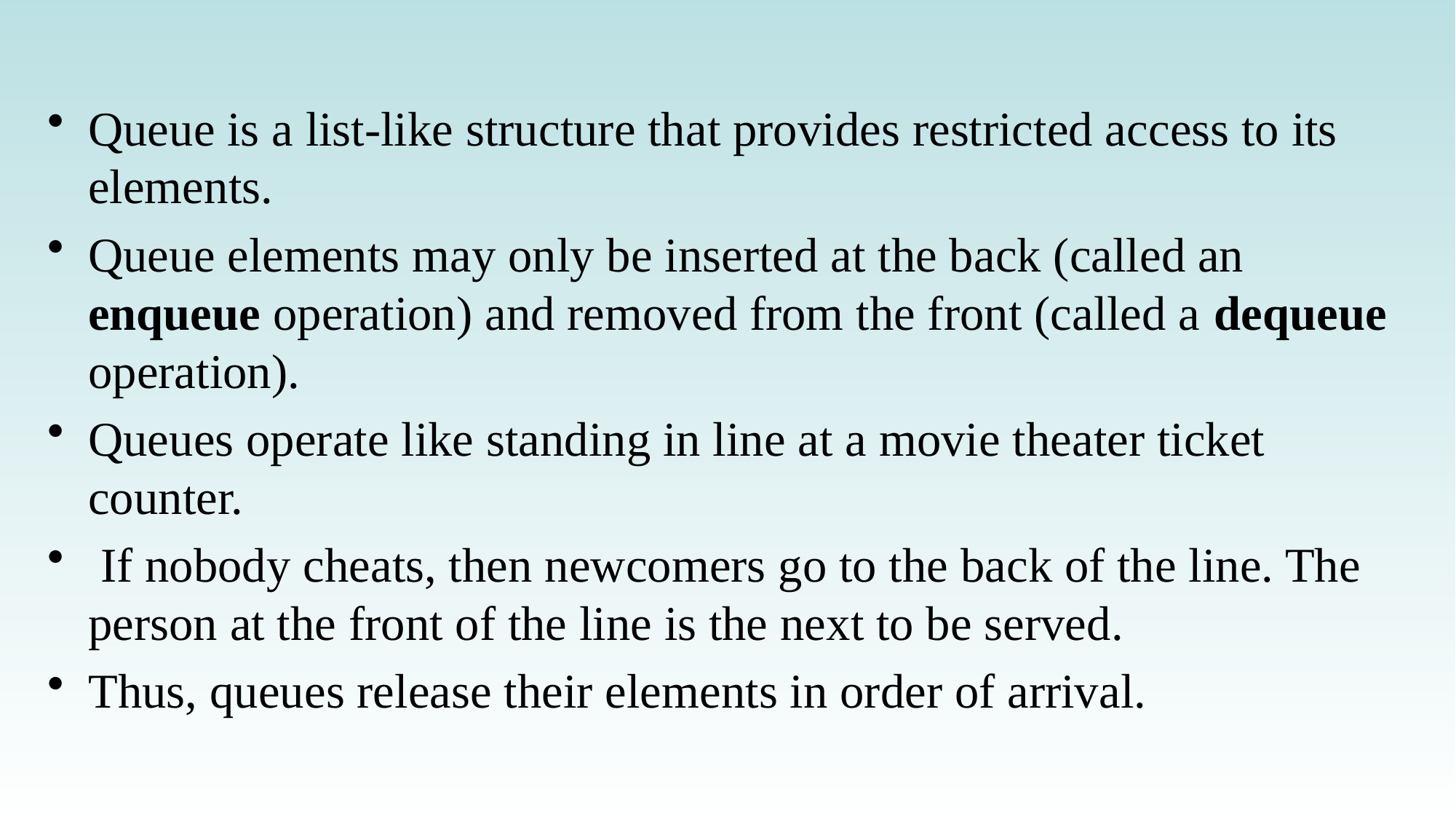

Queue is a list-like structure that provides restricted access to its elements.
Queue elements may only be inserted at the back (called an enqueue operation) and removed from the front (called a dequeue operation).
Queues operate like standing in line at a movie theater ticket counter.
 If nobody cheats, then newcomers go to the back of the line. The person at the front of the line is the next to be served.
Thus, queues release their elements in order of arrival.